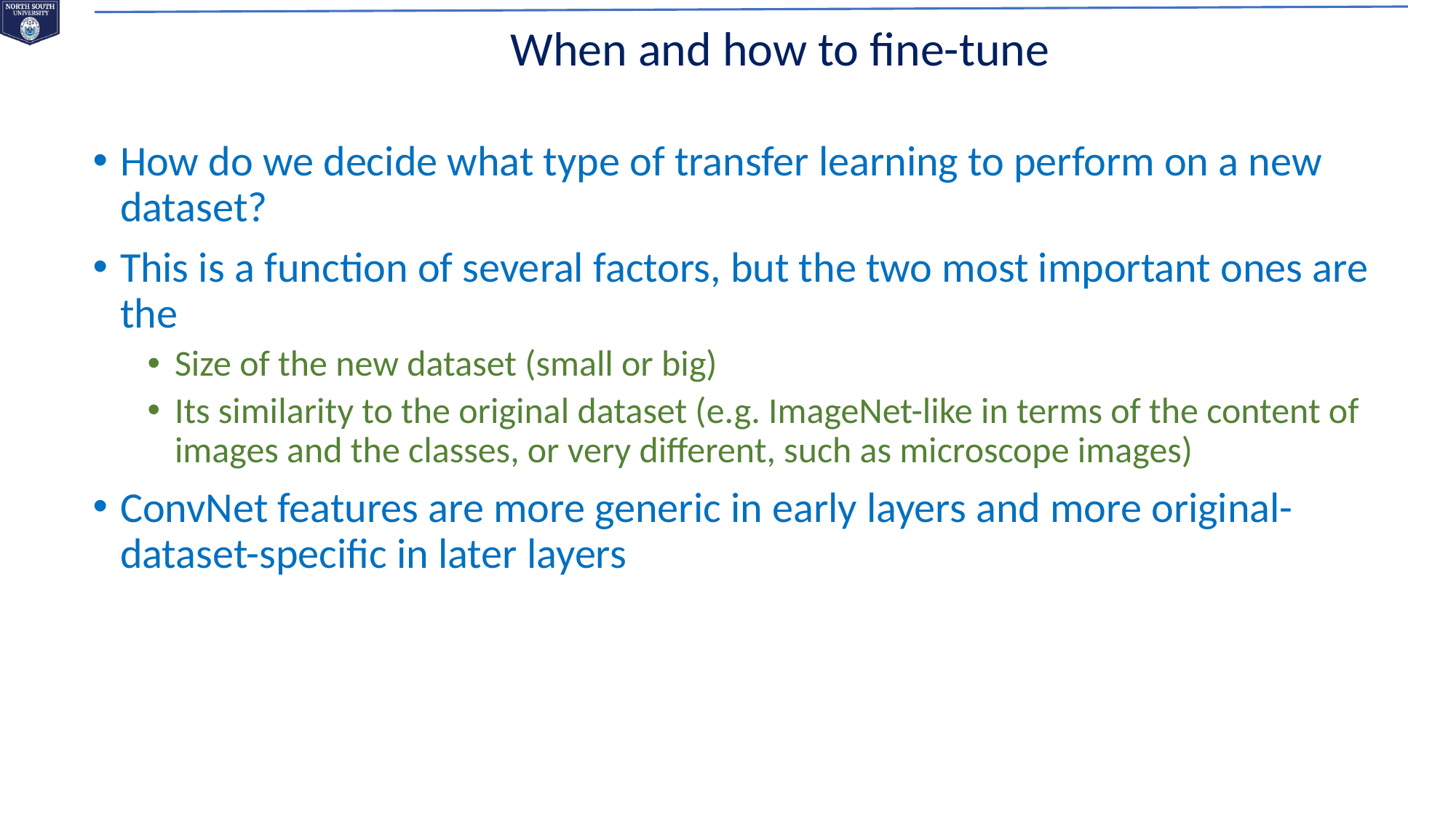

# When and how to fine-tune
How do we decide what type of transfer learning to perform on a new dataset?
This is a function of several factors, but the two most important ones are the
Size of the new dataset (small or big)
Its similarity to the original dataset (e.g. ImageNet-like in terms of the content of images and the classes, or very different, such as microscope images)
ConvNet features are more generic in early layers and more original-dataset-specific in later layers